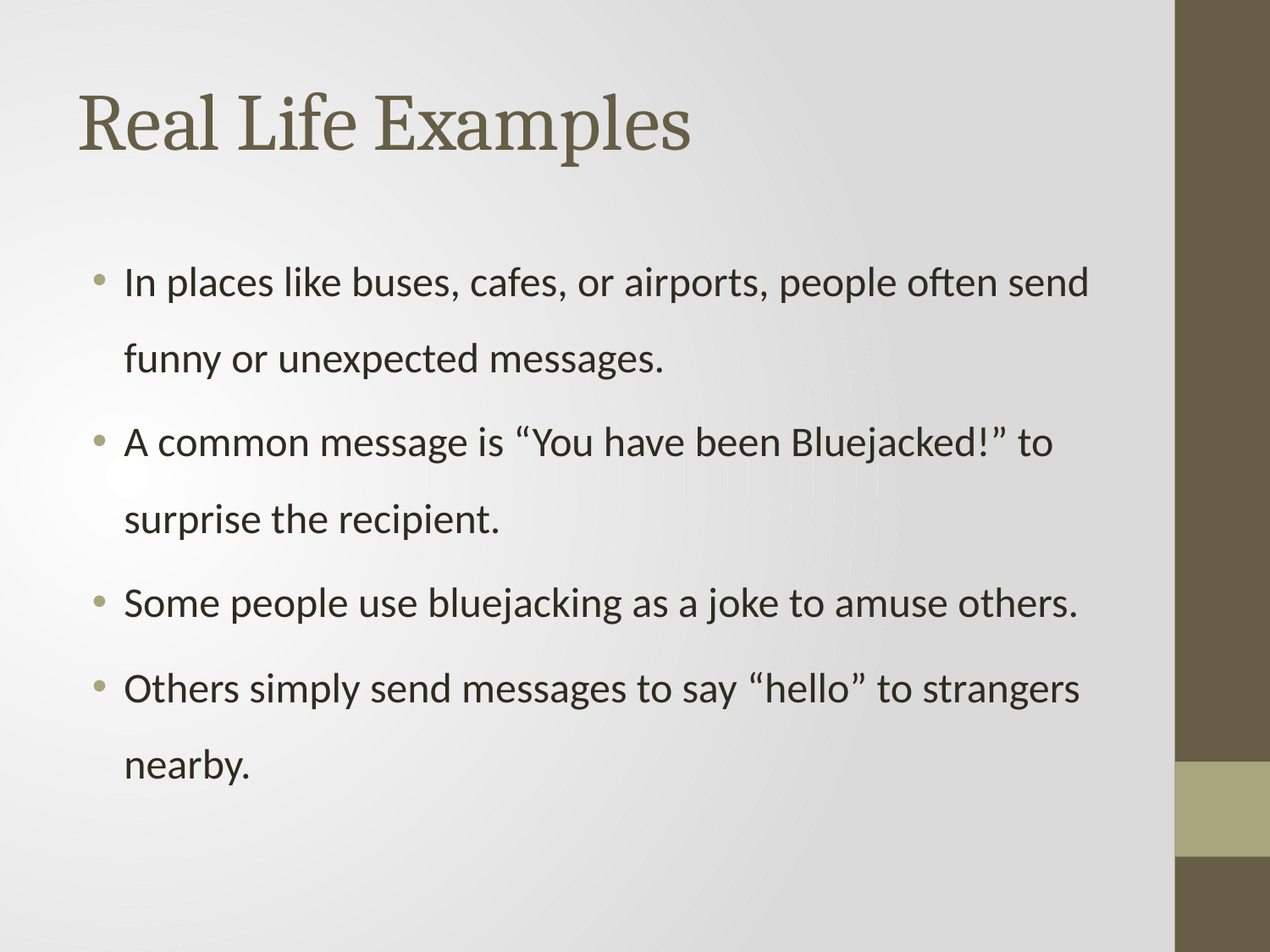

# Real Life Examples
In places like buses, cafes, or airports, people often send funny or unexpected messages.
A common message is “You have been Bluejacked!” to surprise the recipient.
Some people use bluejacking as a joke to amuse others.
Others simply send messages to say “hello” to strangers nearby.